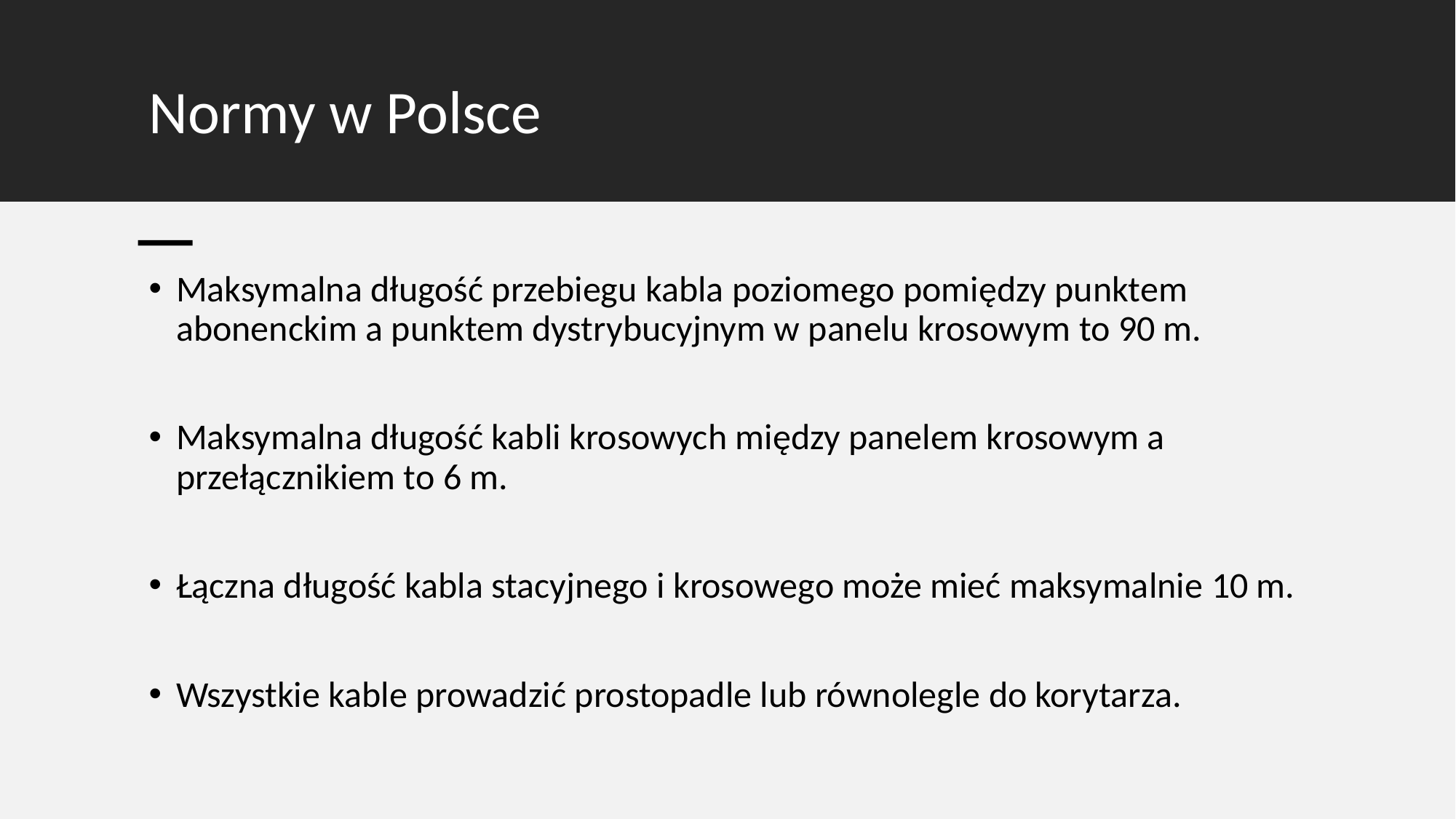

# Normy w Polsce

Maksymalna długość przebiegu kabla poziomego pomiędzy punktem abonenckim a punktem dystrybucyjnym w panelu krosowym to 90 m.

Maksymalna długość kabli krosowych między panelem krosowym a przełącznikiem to 6 m.

Łączna długość kabla stacyjnego i krosowego może mieć maksymalnie 10 m.

Wszystkie kable prowadzić prostopadle lub równolegle do korytarza.